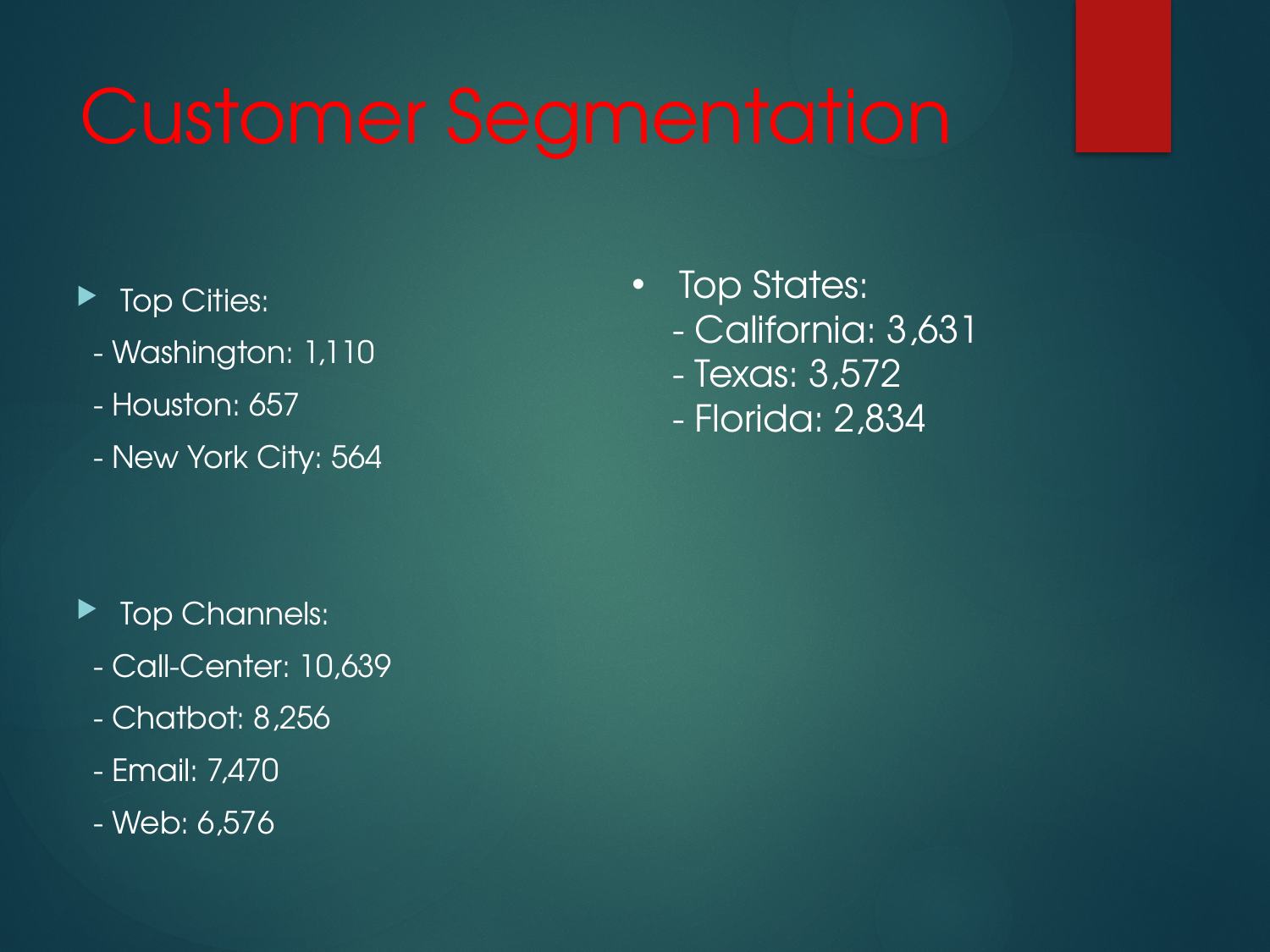

# Customer Segmentation

Top Cities:
  - Washington: 1,110
  - Houston: 657
  - New York City: 564

Top Channels:
  - Call-Center: 10,639
  - Chatbot: 8,256
  - Email: 7,470
  - Web: 6,576

Top States:
    - California: 3,631
    - Texas: 3,572
    - Florida: 2,834